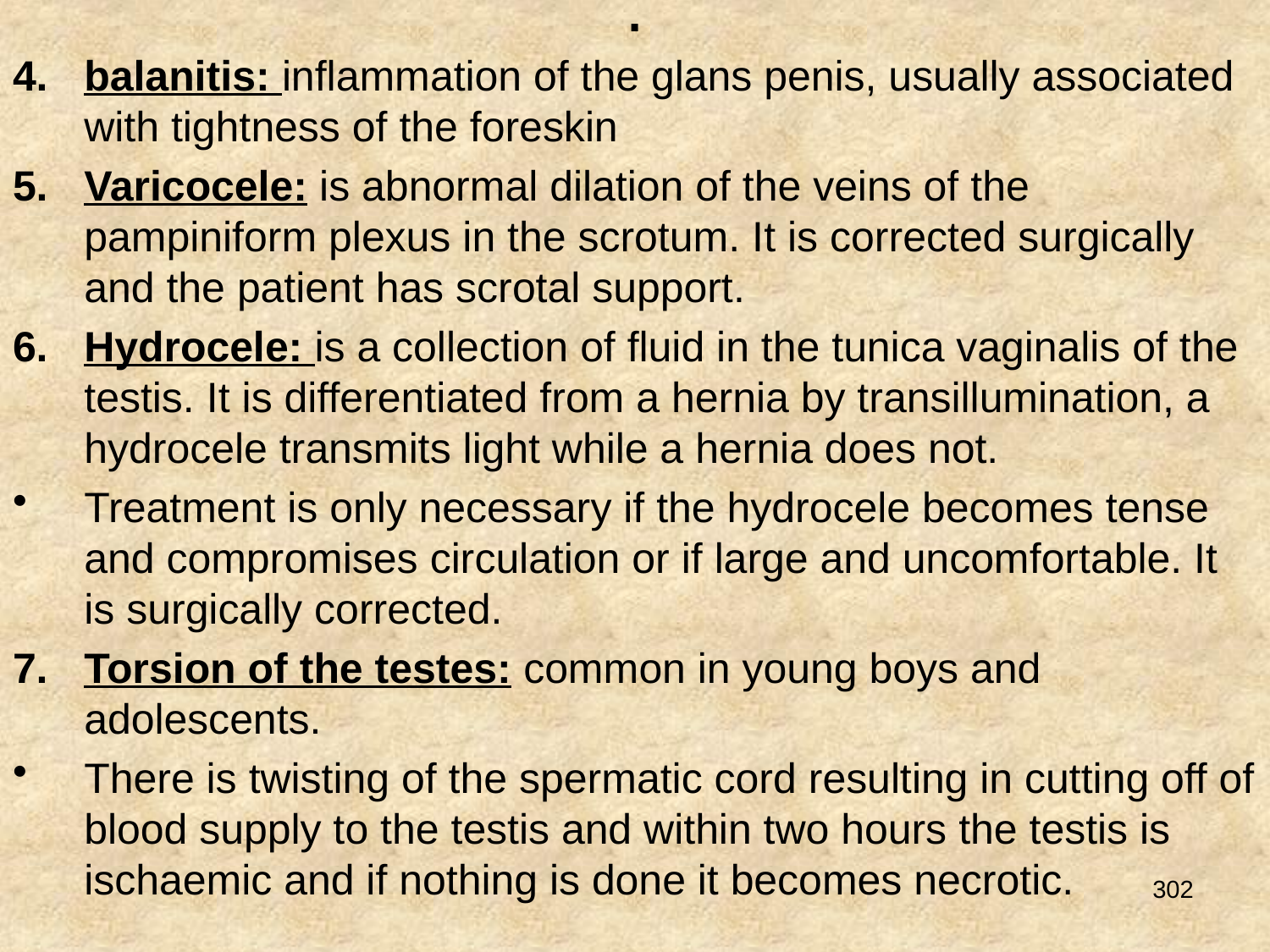

balanitis: inflammation of the glans penis, usually associated with tightness of the foreskin
Varicocele: is abnormal dilation of the veins of the pampiniform plexus in the scrotum. It is corrected surgically and the patient has scrotal support.
Hydrocele: is a collection of fluid in the tunica vaginalis of the testis. It is differentiated from a hernia by transillumination, a hydrocele transmits light while a hernia does not.
Treatment is only necessary if the hydrocele becomes tense and compromises circulation or if large and uncomfortable. It is surgically corrected.
Torsion of the testes: common in young boys and adolescents.
There is twisting of the spermatic cord resulting in cutting off of blood supply to the testis and within two hours the testis is ischaemic and if nothing is done it becomes necrotic.
# .
302